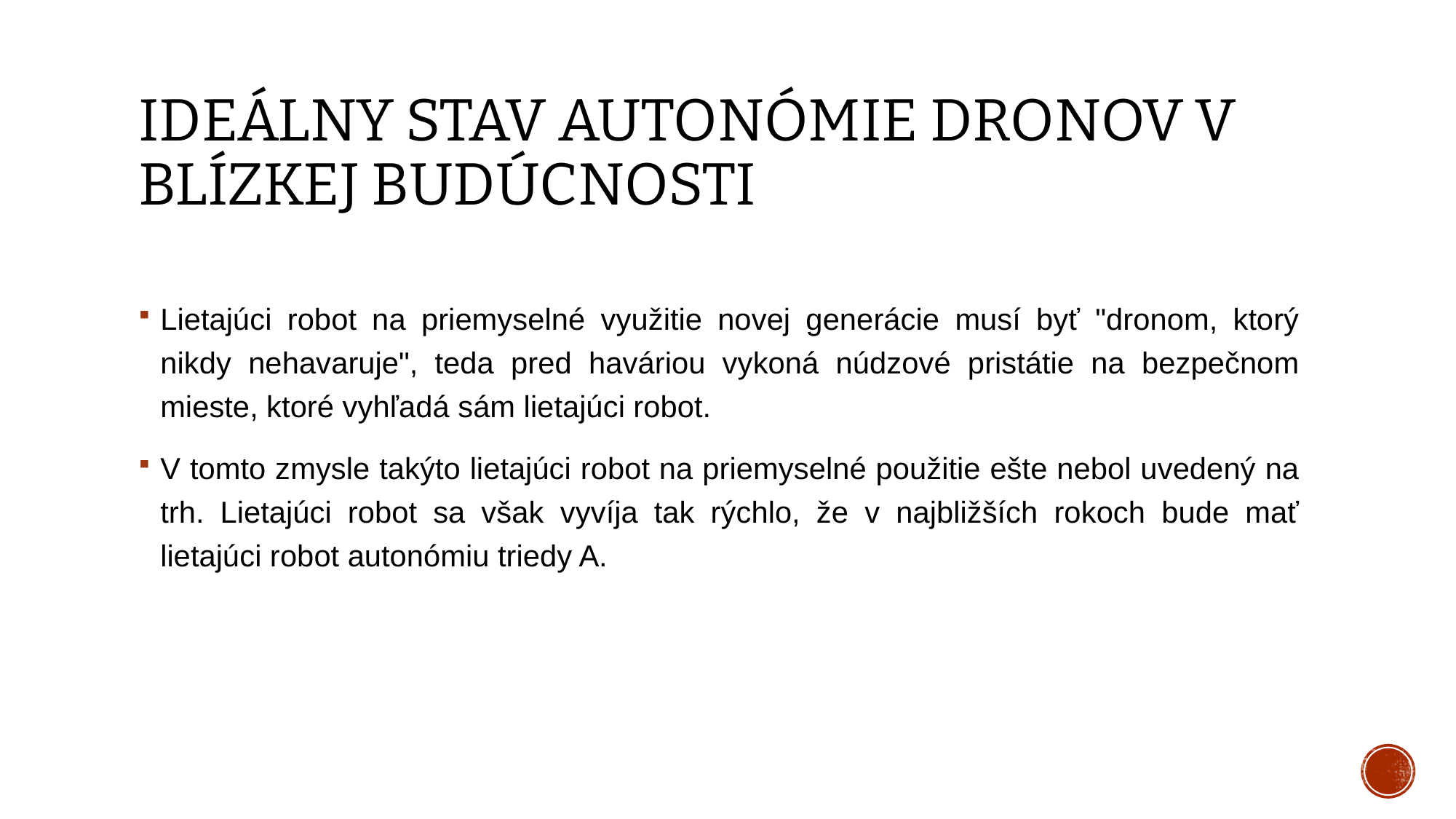

# Ideálny stav autonómie dronov v blízkej budúcnosti
Lietajúci robot na priemyselné využitie novej generácie musí byť "dronom, ktorý nikdy nehavaruje", teda pred haváriou vykoná núdzové pristátie na bezpečnom mieste, ktoré vyhľadá sám lietajúci robot.
V tomto zmysle takýto lietajúci robot na priemyselné použitie ešte nebol uvedený na trh. Lietajúci robot sa však vyvíja tak rýchlo, že v najbližších rokoch bude mať lietajúci robot autonómiu triedy A.